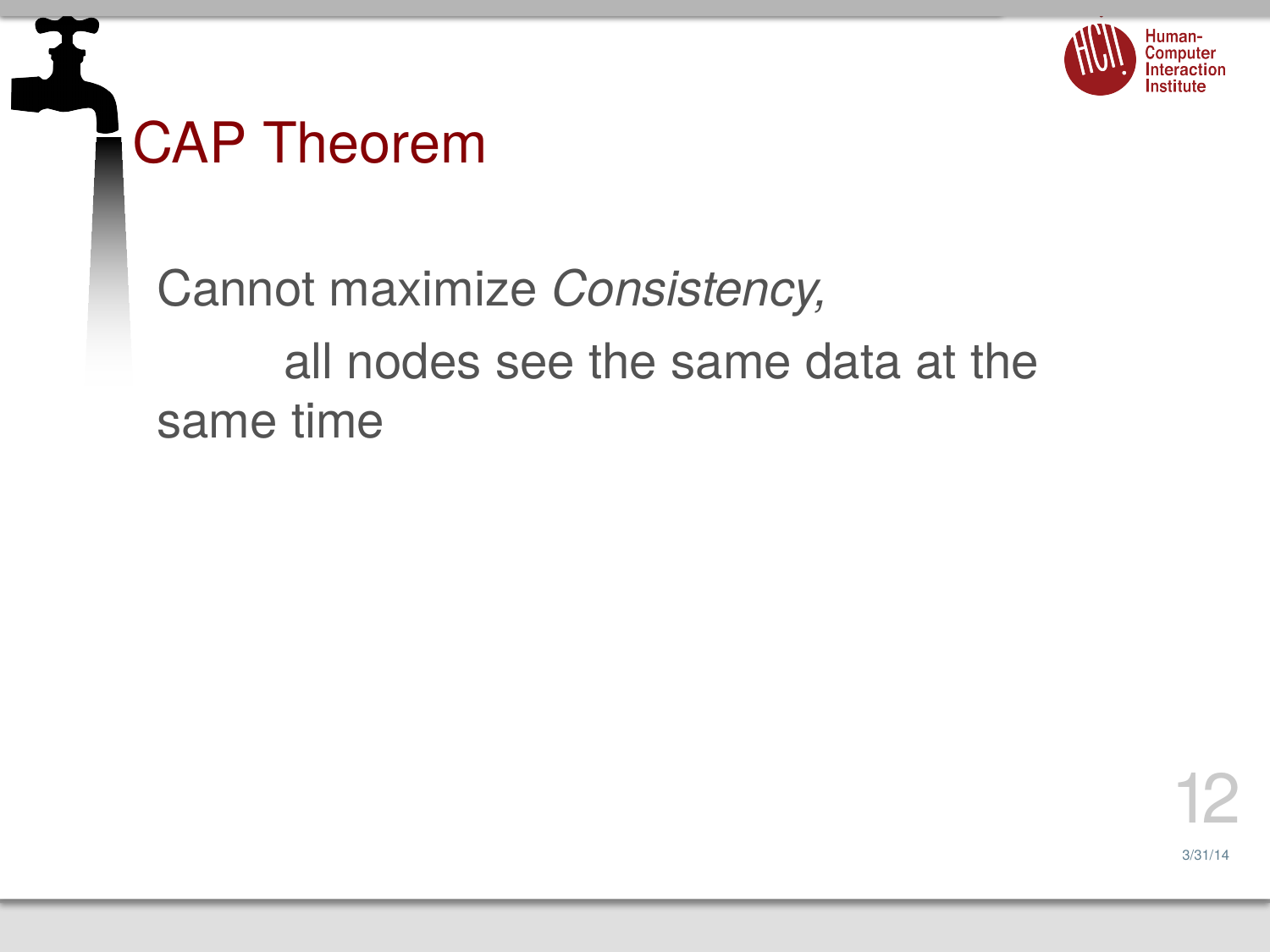

# CAP Theorem
Cannot maximize Consistency,
	all nodes see the same data at the same time
12
3/31/14